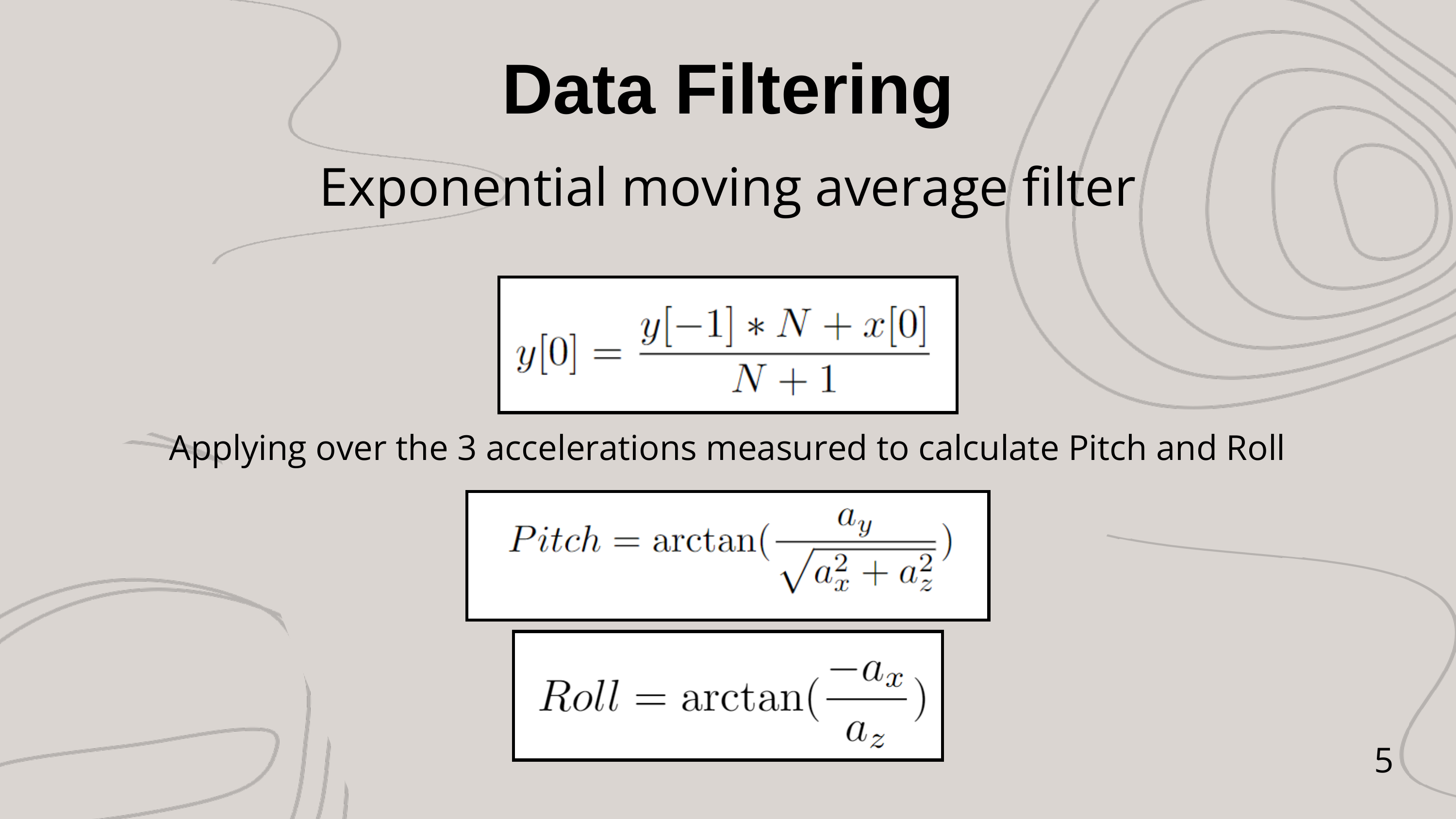

Data Filtering
Exponential moving average filter

Applying over the 3 accelerations measured to calculate Pitch and Roll

5